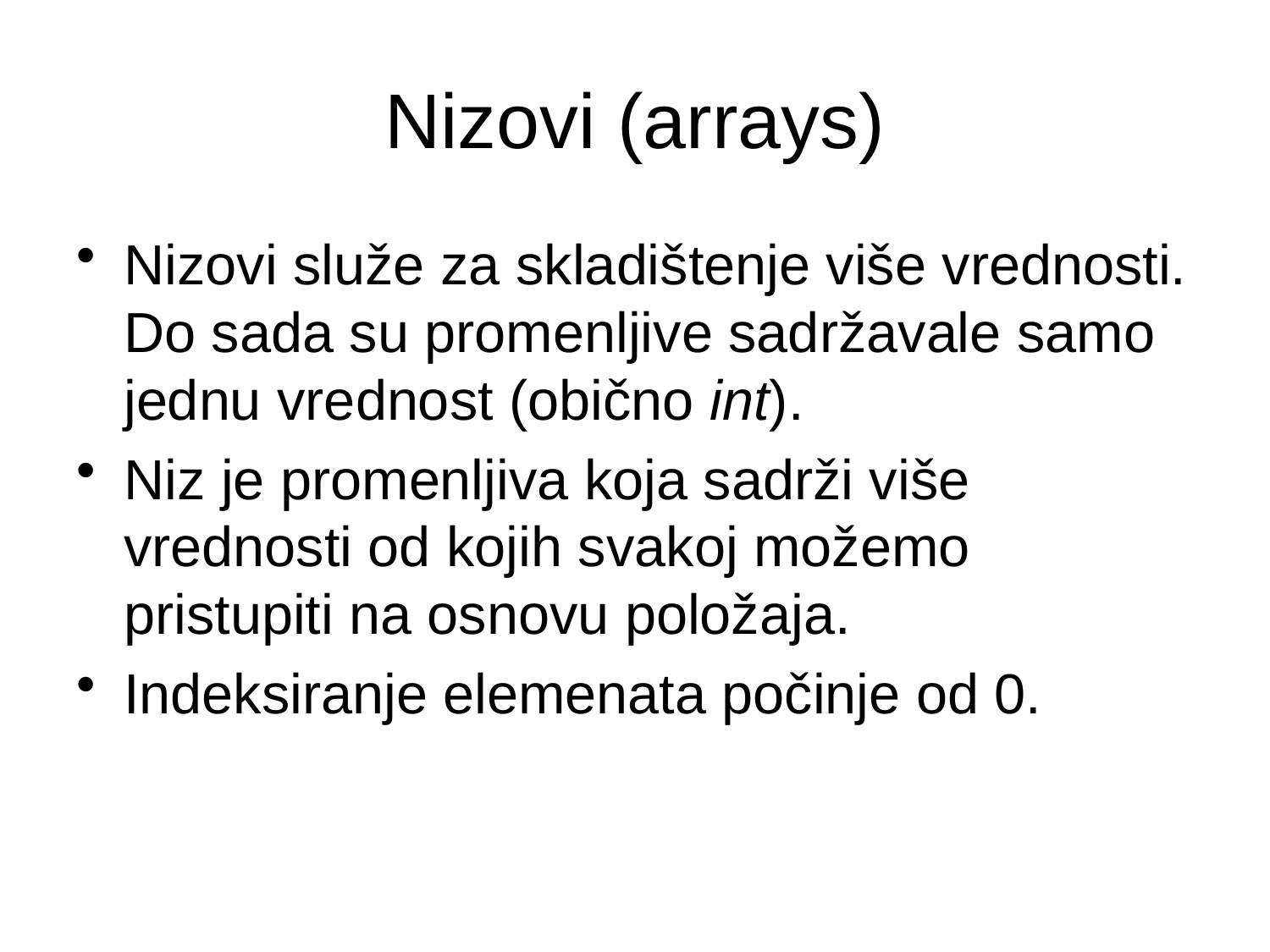

# Nizovi (arrays)
Nizovi služe za skladištenje više vrednosti. Do sada su promenljive sadržavale samo jednu vrednost (obično int).
Niz je promenljiva koja sadrži više vrednosti od kojih svakoj možemo pristupiti na osnovu položaja.
Indeksiranje elemenata počinje od 0.